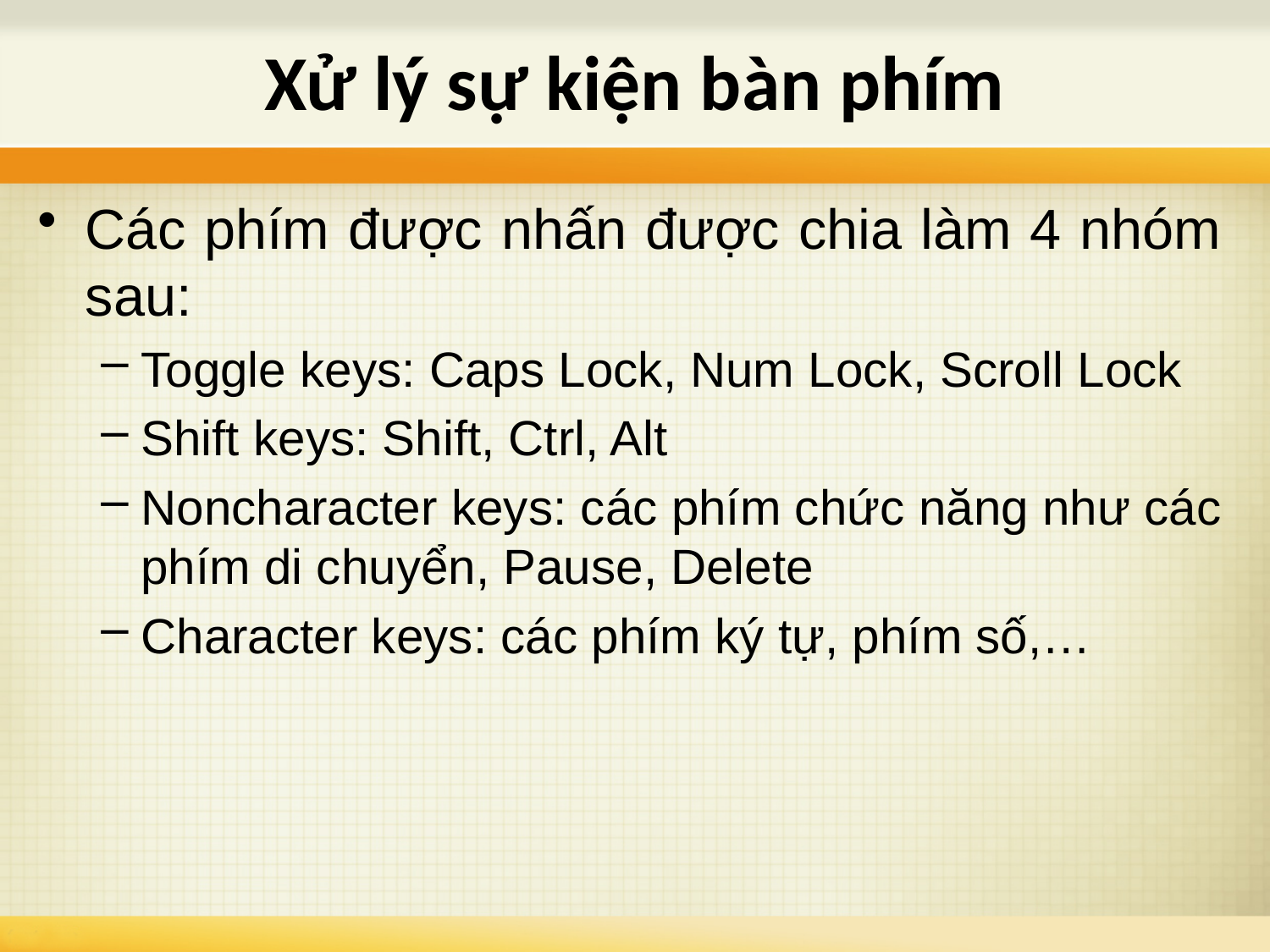

Xử lý sự kiện bàn phím
Các phím được nhấn được chia làm 4 nhóm sau:
Toggle keys: Caps Lock, Num Lock, Scroll Lock
Shift keys: Shift, Ctrl, Alt
Noncharacter keys: các phím chức năng như các phím di chuyển, Pause, Delete
Character keys: các phím ký tự, phím số,…